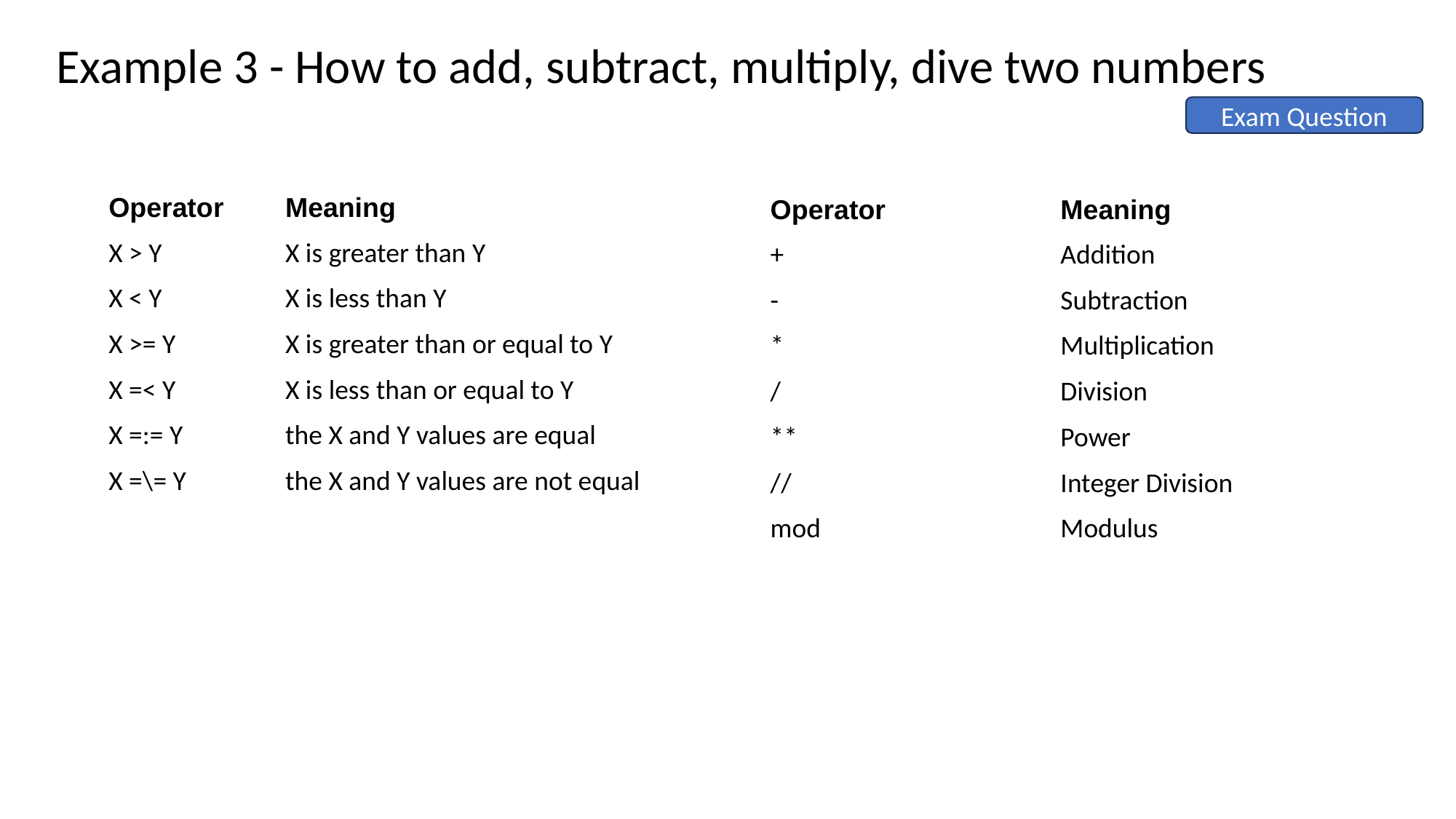

# Example 3 - How to add, subtract, multiply, dive two numbers
Exam Question
| Operator | Meaning |
| --- | --- |
| X > Y | X is greater than Y |
| X < Y | X is less than Y |
| X >= Y | X is greater than or equal to Y |
| X =< Y | X is less than or equal to Y |
| X =:= Y | the X and Y values are equal |
| X =\= Y | the X and Y values are not equal |
| Operator | Meaning |
| --- | --- |
| + | Addition |
| - | Subtraction |
| \* | Multiplication |
| / | Division |
| \*\* | Power |
| // | Integer Division |
| mod | Modulus |